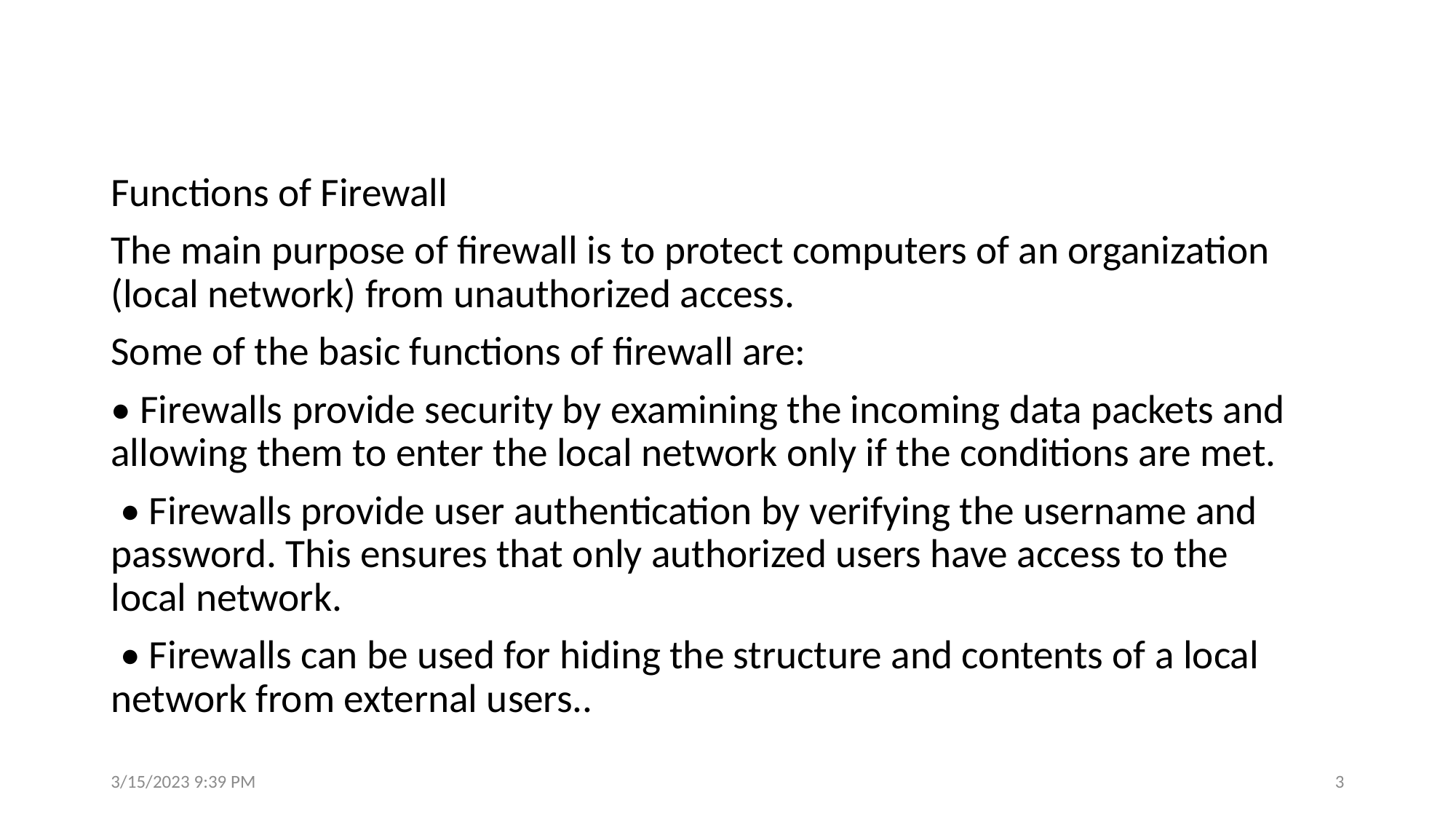

#
Functions of Firewall
The main purpose of firewall is to protect computers of an organization (local network) from unauthorized access.
Some of the basic functions of firewall are:
• Firewalls provide security by examining the incoming data packets and allowing them to enter the local network only if the conditions are met.
 • Firewalls provide user authentication by verifying the username and password. This ensures that only authorized users have access to the local network.
 • Firewalls can be used for hiding the structure and contents of a local network from external users..
3/15/2023 9:39 PM
3